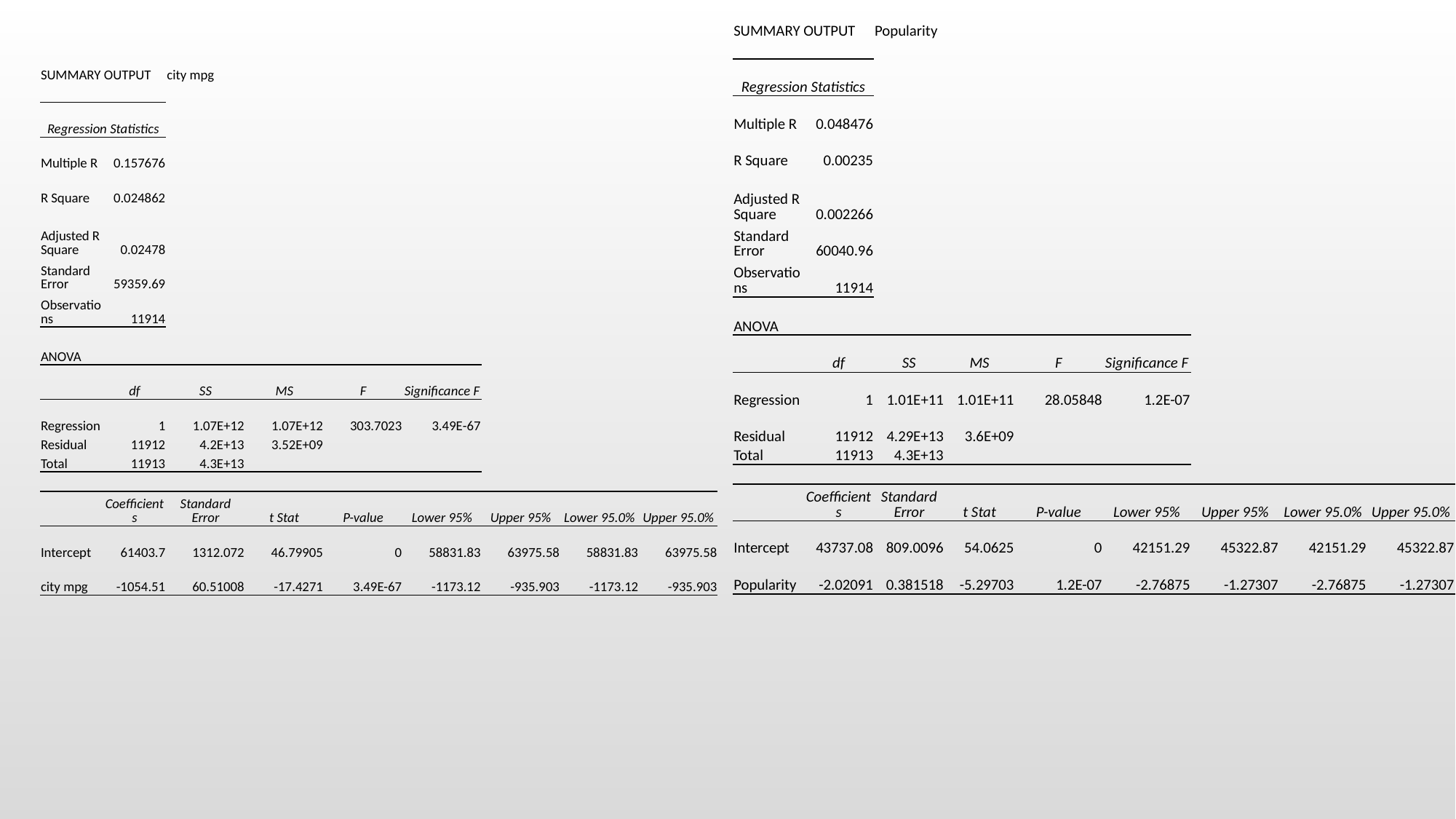

| SUMMARY OUTPUT |  | Popularity |  |  |  |  |  |  |
| --- | --- | --- | --- | --- | --- | --- | --- | --- |
|  |  |  |  |  |  |  |  |  |
| Regression Statistics |  |  |  |  |  |  |  |  |
| Multiple R | 0.048476 |  |  |  |  |  |  |  |
| R Square | 0.00235 |  |  |  |  |  |  |  |
| Adjusted R Square | 0.002266 |  |  |  |  |  |  |  |
| Standard Error | 60040.96 |  |  |  |  |  |  |  |
| Observations | 11914 |  |  |  |  |  |  |  |
|  |  |  |  |  |  |  |  |  |
| ANOVA |  |  |  |  |  |  |  |  |
|  | df | SS | MS | F | Significance F |  |  |  |
| Regression | 1 | 1.01E+11 | 1.01E+11 | 28.05848 | 1.2E-07 |  |  |  |
| Residual | 11912 | 4.29E+13 | 3.6E+09 |  |  |  |  |  |
| Total | 11913 | 4.3E+13 |  |  |  |  |  |  |
|  |  |  |  |  |  |  |  |  |
|  | Coefficients | Standard Error | t Stat | P-value | Lower 95% | Upper 95% | Lower 95.0% | Upper 95.0% |
| Intercept | 43737.08 | 809.0096 | 54.0625 | 0 | 42151.29 | 45322.87 | 42151.29 | 45322.87 |
| Popularity | -2.02091 | 0.381518 | -5.29703 | 1.2E-07 | -2.76875 | -1.27307 | -2.76875 | -1.27307 |
| SUMMARY OUTPUT |  | city mpg |  |  |  |  |  |  |
| --- | --- | --- | --- | --- | --- | --- | --- | --- |
|  |  |  |  |  |  |  |  |  |
| Regression Statistics |  |  |  |  |  |  |  |  |
| Multiple R | 0.157676 |  |  |  |  |  |  |  |
| R Square | 0.024862 |  |  |  |  |  |  |  |
| Adjusted R Square | 0.02478 |  |  |  |  |  |  |  |
| Standard Error | 59359.69 |  |  |  |  |  |  |  |
| Observations | 11914 |  |  |  |  |  |  |  |
|  |  |  |  |  |  |  |  |  |
| ANOVA |  |  |  |  |  |  |  |  |
|  | df | SS | MS | F | Significance F |  |  |  |
| Regression | 1 | 1.07E+12 | 1.07E+12 | 303.7023 | 3.49E-67 |  |  |  |
| Residual | 11912 | 4.2E+13 | 3.52E+09 |  |  |  |  |  |
| Total | 11913 | 4.3E+13 |  |  |  |  |  |  |
|  |  |  |  |  |  |  |  |  |
|  | Coefficients | Standard Error | t Stat | P-value | Lower 95% | Upper 95% | Lower 95.0% | Upper 95.0% |
| Intercept | 61403.7 | 1312.072 | 46.79905 | 0 | 58831.83 | 63975.58 | 58831.83 | 63975.58 |
| city mpg | -1054.51 | 60.51008 | -17.4271 | 3.49E-67 | -1173.12 | -935.903 | -1173.12 | -935.903 |